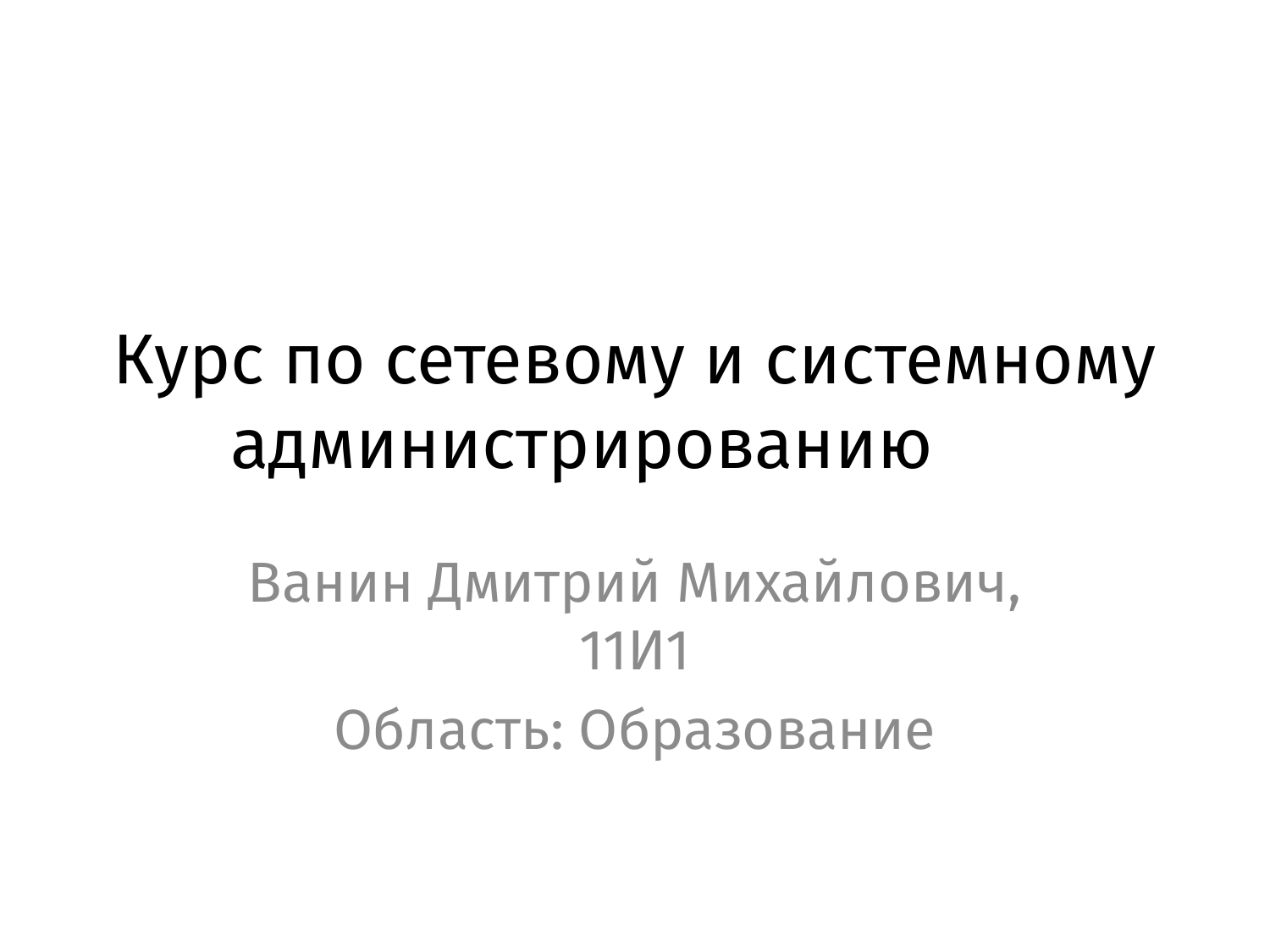

# Курс по сетевому и системному администрированию
Ванин Дмитрий Михайлович, 11И1
Область: Образование